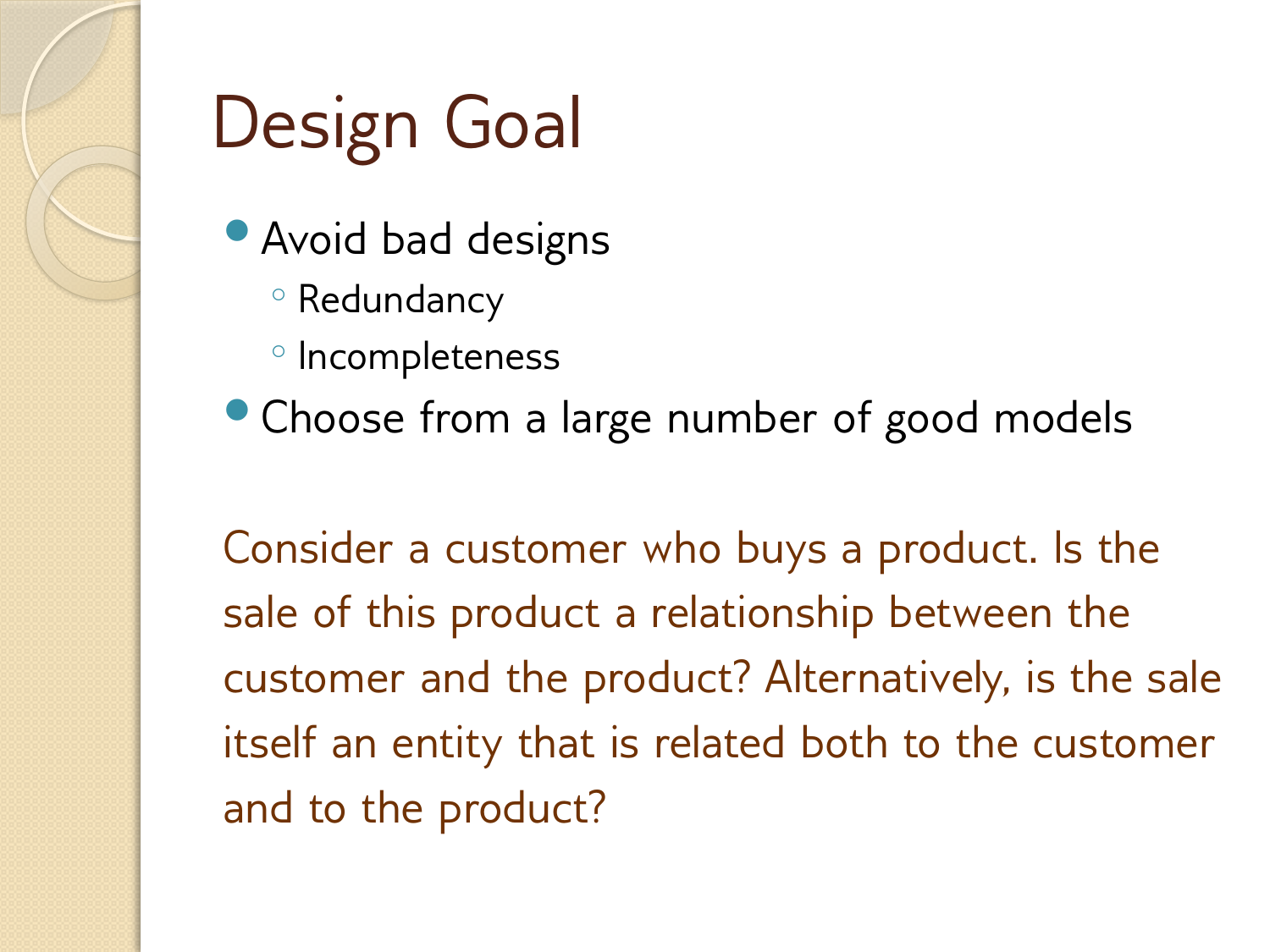

# Design Goal
Avoid bad designs
Redundancy
Incompleteness
Choose from a large number of good models

Consider a customer who buys a product. Is the
sale of this product a relationship between the
customer and the product? Alternatively, is the sale
itself an entity that is related both to the customer
and to the product?